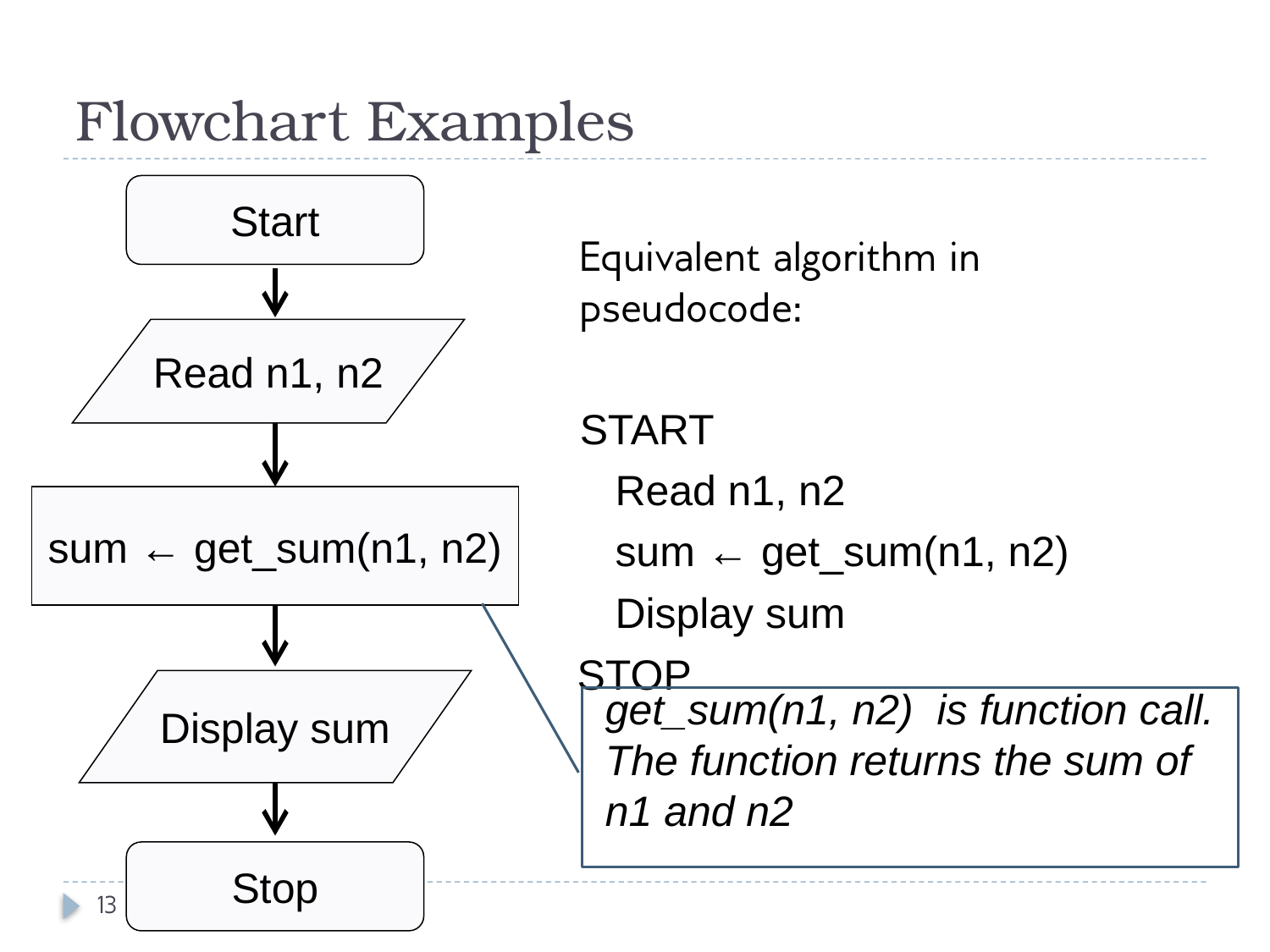

# Flowchart Examples
Start

Read n1, n2

sum ← get_sum(n1, n2)

Display sum

Stop
	Equivalent algorithm in pseudocode:

	START
	   Read n1, n2
	   sum ← get_sum(n1, n2)
	   Display sum
   STOP

get_sum(n1, n2)  is function call. The function returns the sum of n1 and n2

13